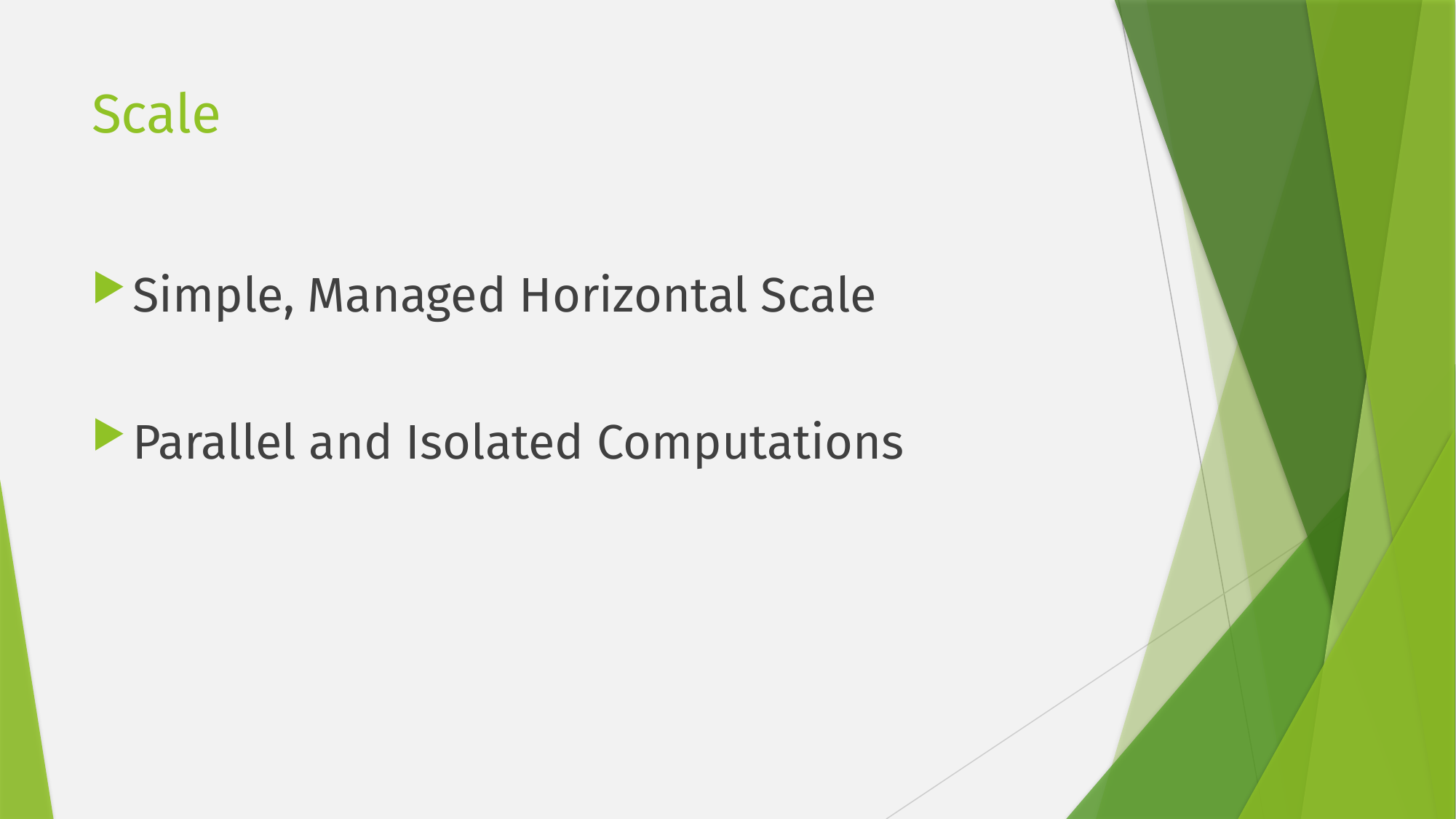

# Scale
Simple, Managed Horizontal Scale

Parallel and Isolated Computations